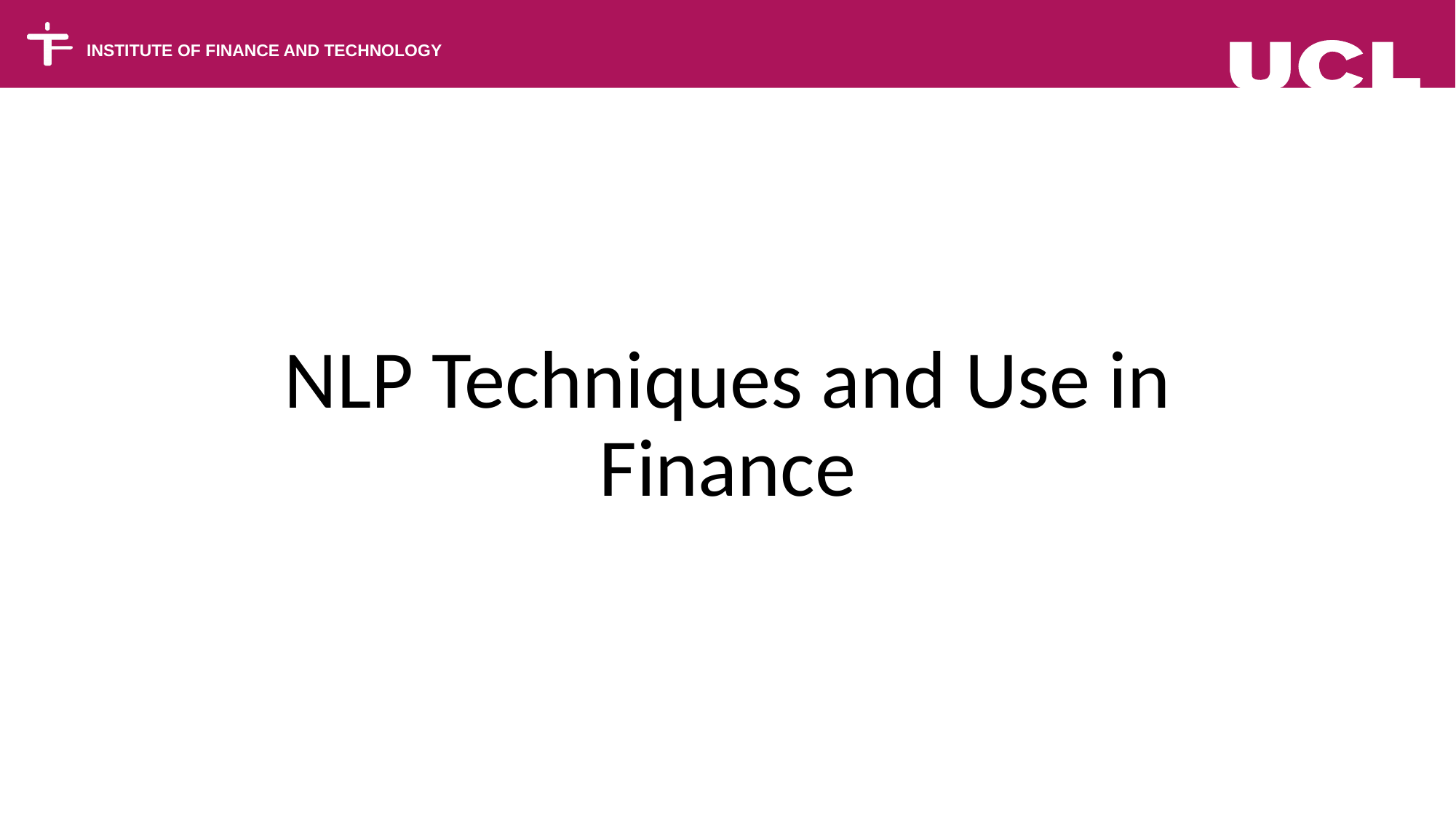

# NLP Techniques and Use in Finance